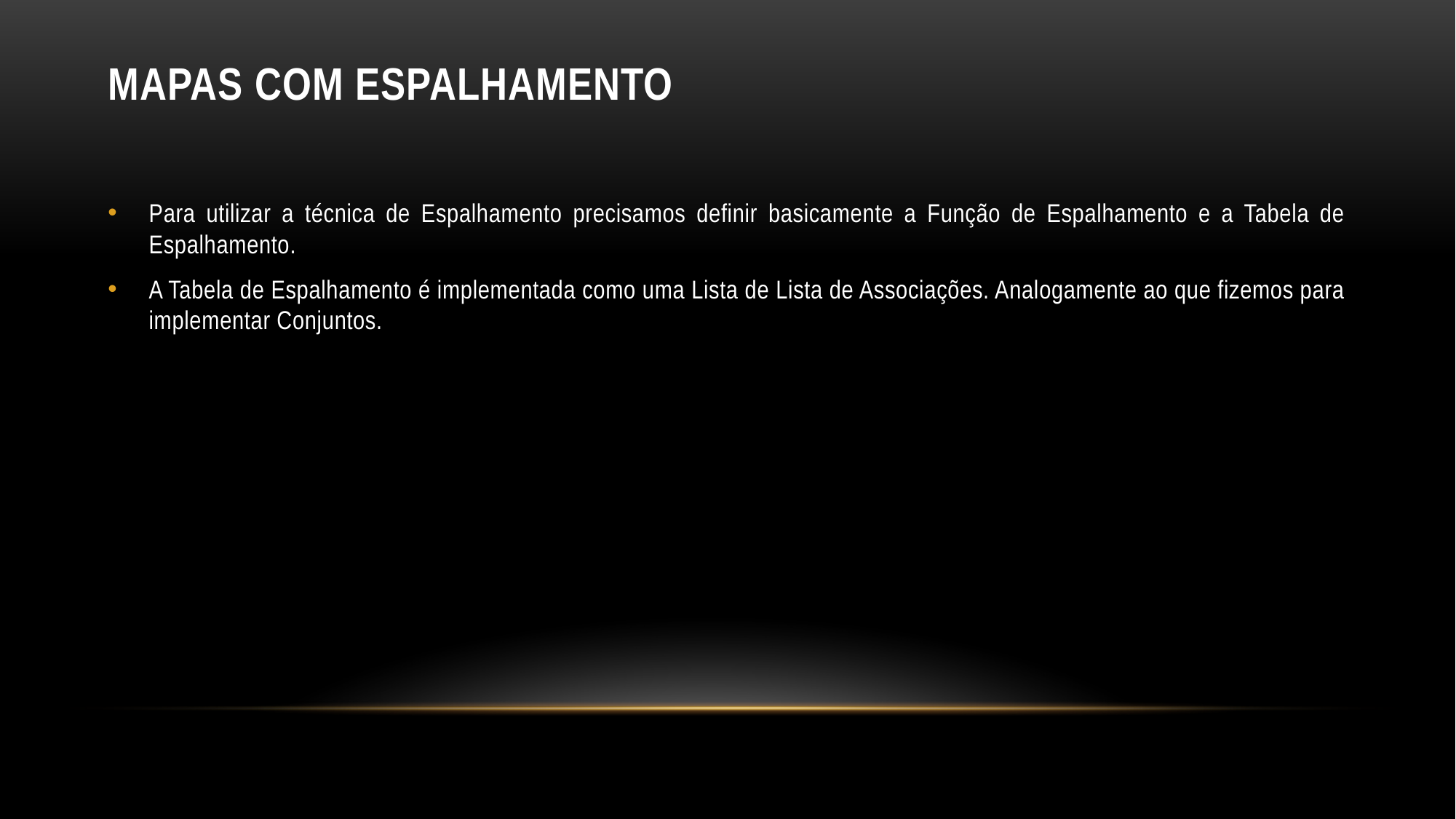

# Mapas com Espalhamento
Para utilizar a técnica de Espalhamento precisamos definir basicamente a Função de Espalhamento e a Tabela de Espalhamento.
A Tabela de Espalhamento é implementada como uma Lista de Lista de Associações. Analogamente ao que fizemos para implementar Conjuntos.